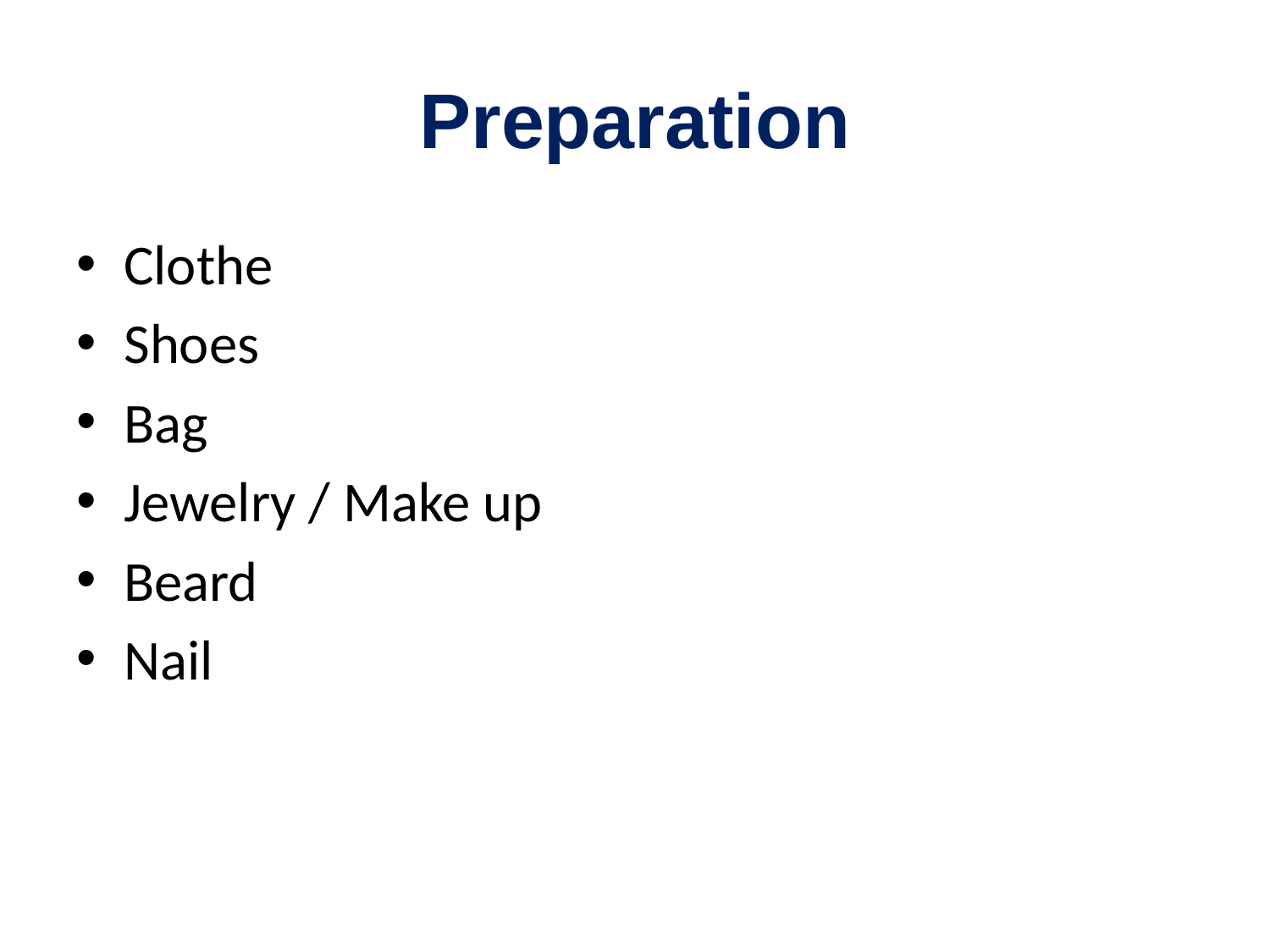

# Preparation
Clothe
Shoes
Bag
Jewelry / Make up
Beard
Nail